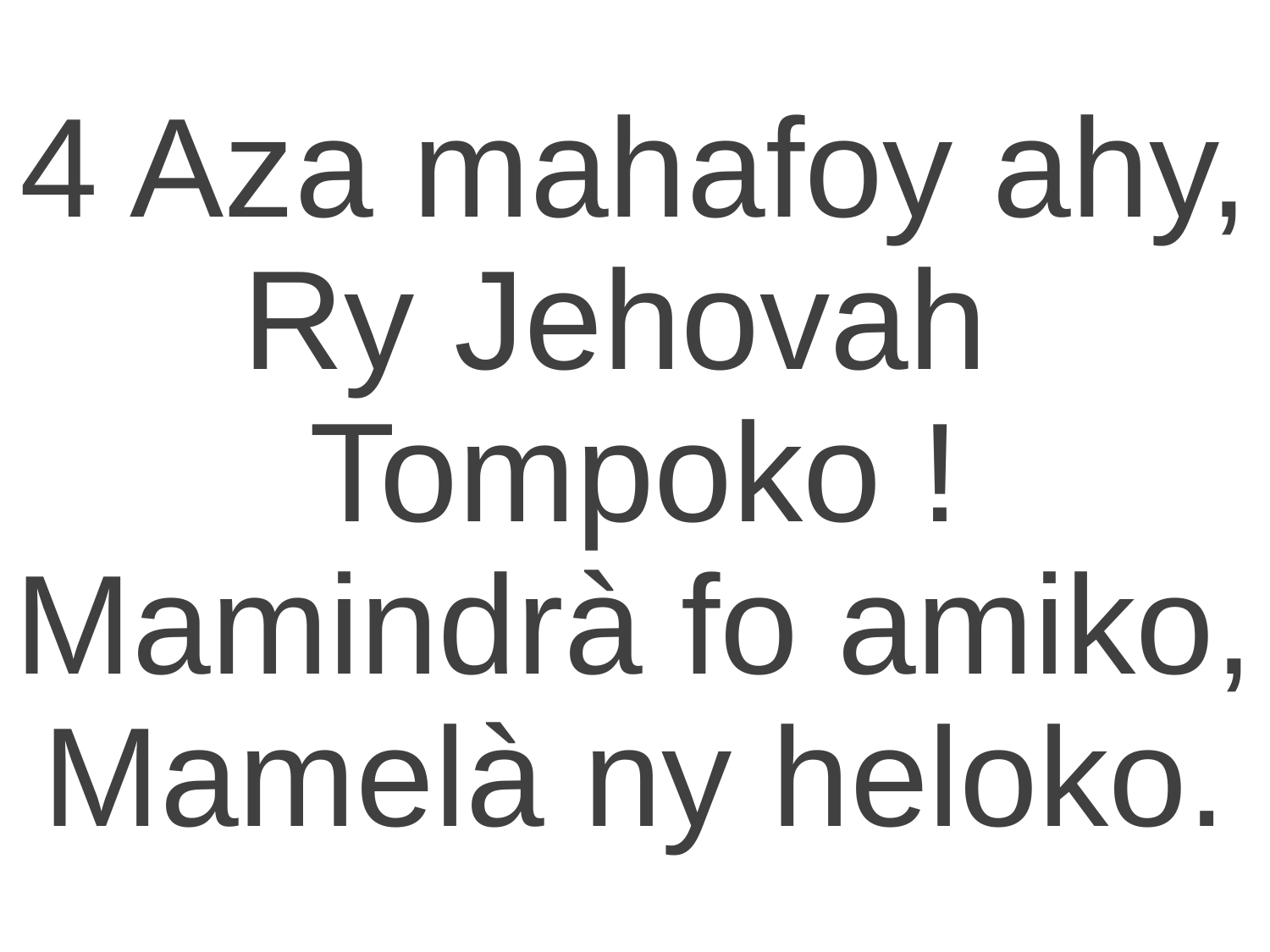

4 Aza mahafoy ahy,
Ry Jehovah
Tompoko !
Mamindrà fo amiko,
Mamelà ny heloko.